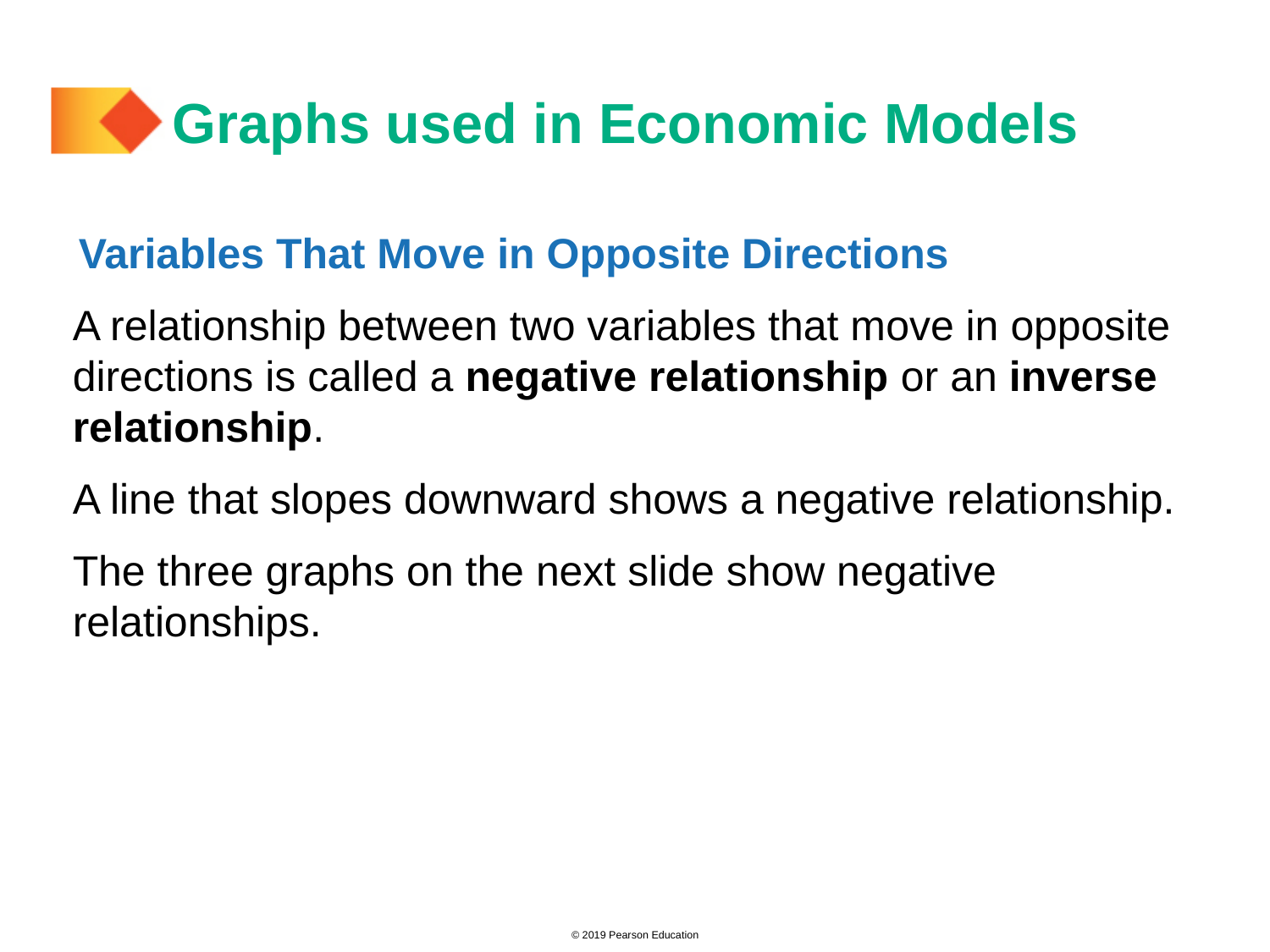

# Graphs used in Economic Models
Variables That Move in Opposite Directions
A relationship between two variables that move in opposite directions is called a negative relationship or an inverse relationship.
A line that slopes downward shows a negative relationship.
The three graphs on the next slide show negative relationships.